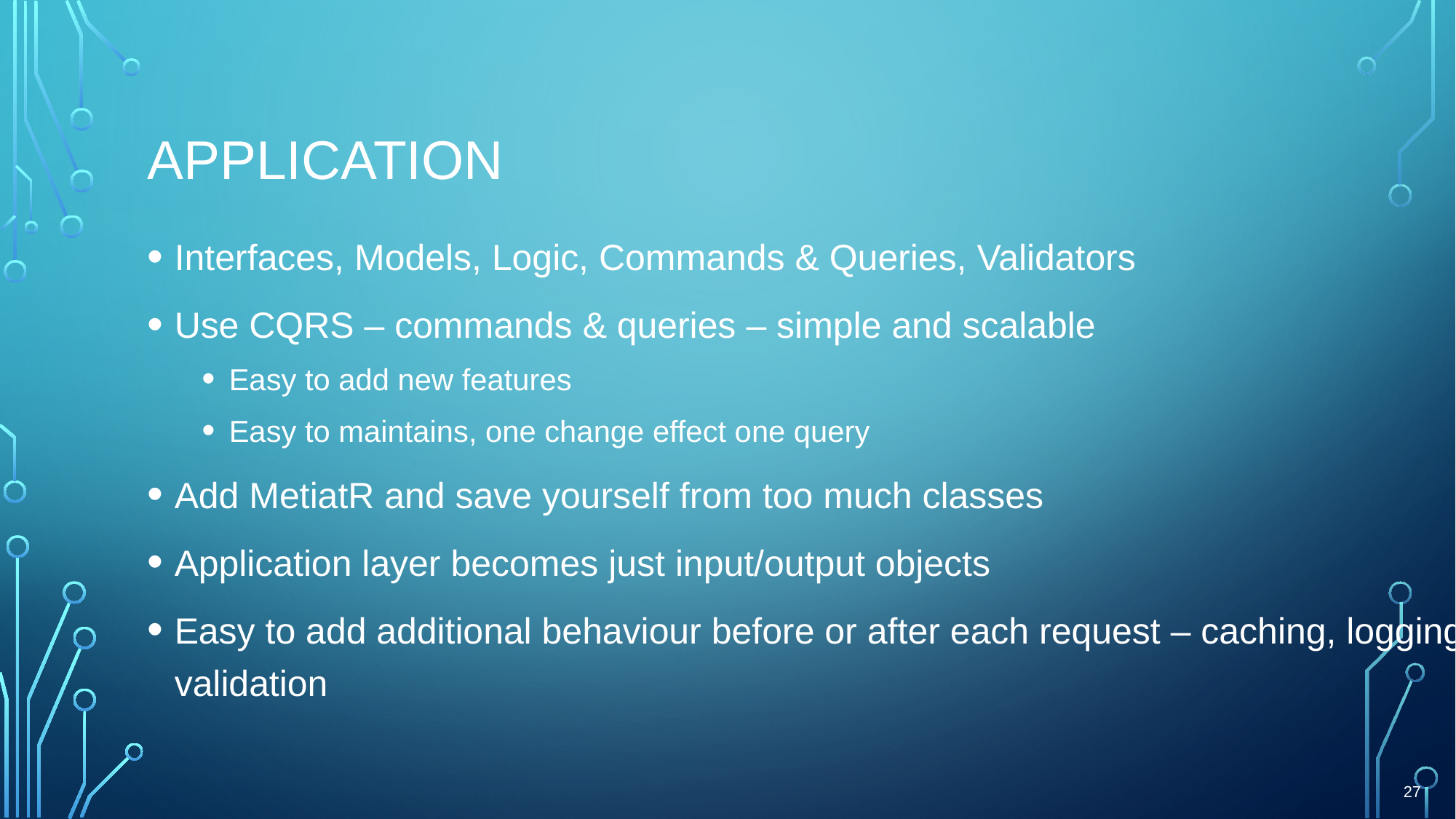

# Application
Interfaces, Models, Logic, Commands & Queries, Validators
Use CQRS – commands & queries – simple and scalable
Easy to add new features
Easy to maintains, one change effect one query
Add MetiatR and save yourself from too much classes
Application layer becomes just input/output objects
Easy to add additional behaviour before or after each request – caching, logging, validation

27